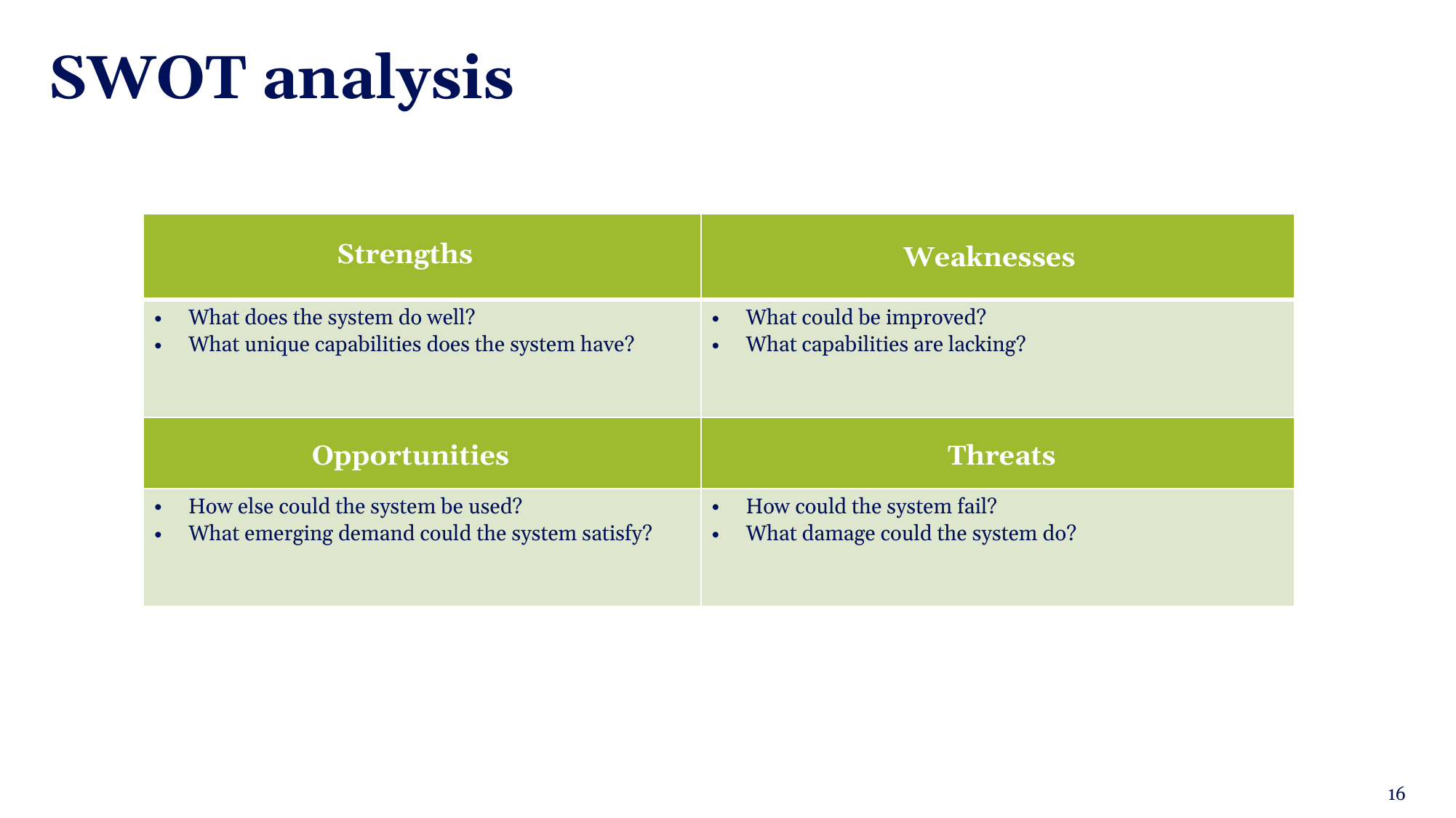

# SWOT analysis
|  |  |
| --- | --- |
| What does the system do well? What unique capabilities does the system have? | What could be improved? What capabilities are lacking? |
|  |  |
| How else could the system be used? What emerging demand could the system satisfy? | How could the system fail? What damage could the system do? |
Strengths
Weaknesses

Opportunities
Threats
16